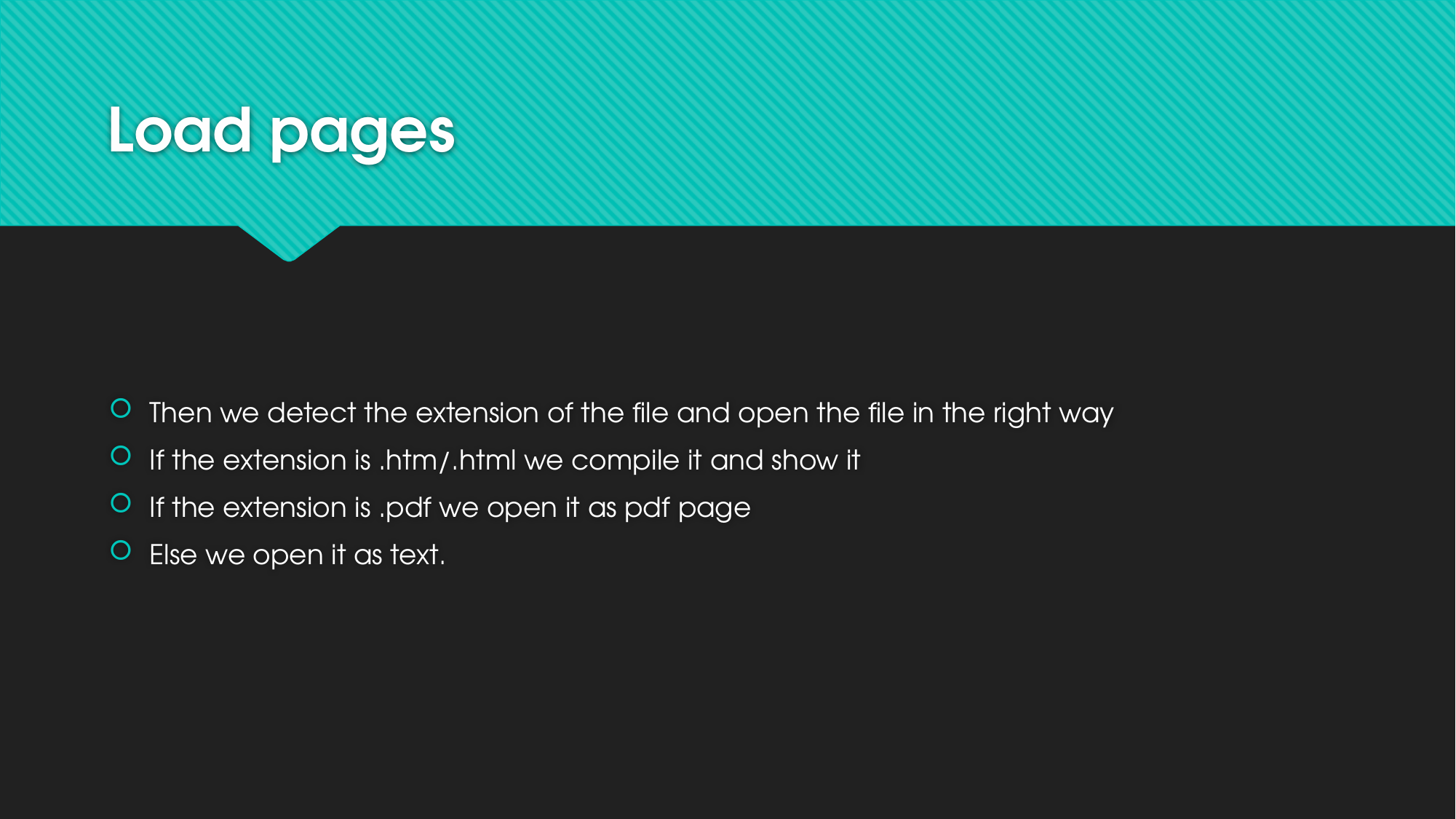

# Load pages
Then we detect the extension of the file and open the file in the right way
If the extension is .htm/.html we compile it and show it
If the extension is .pdf we open it as pdf page
Else we open it as text.